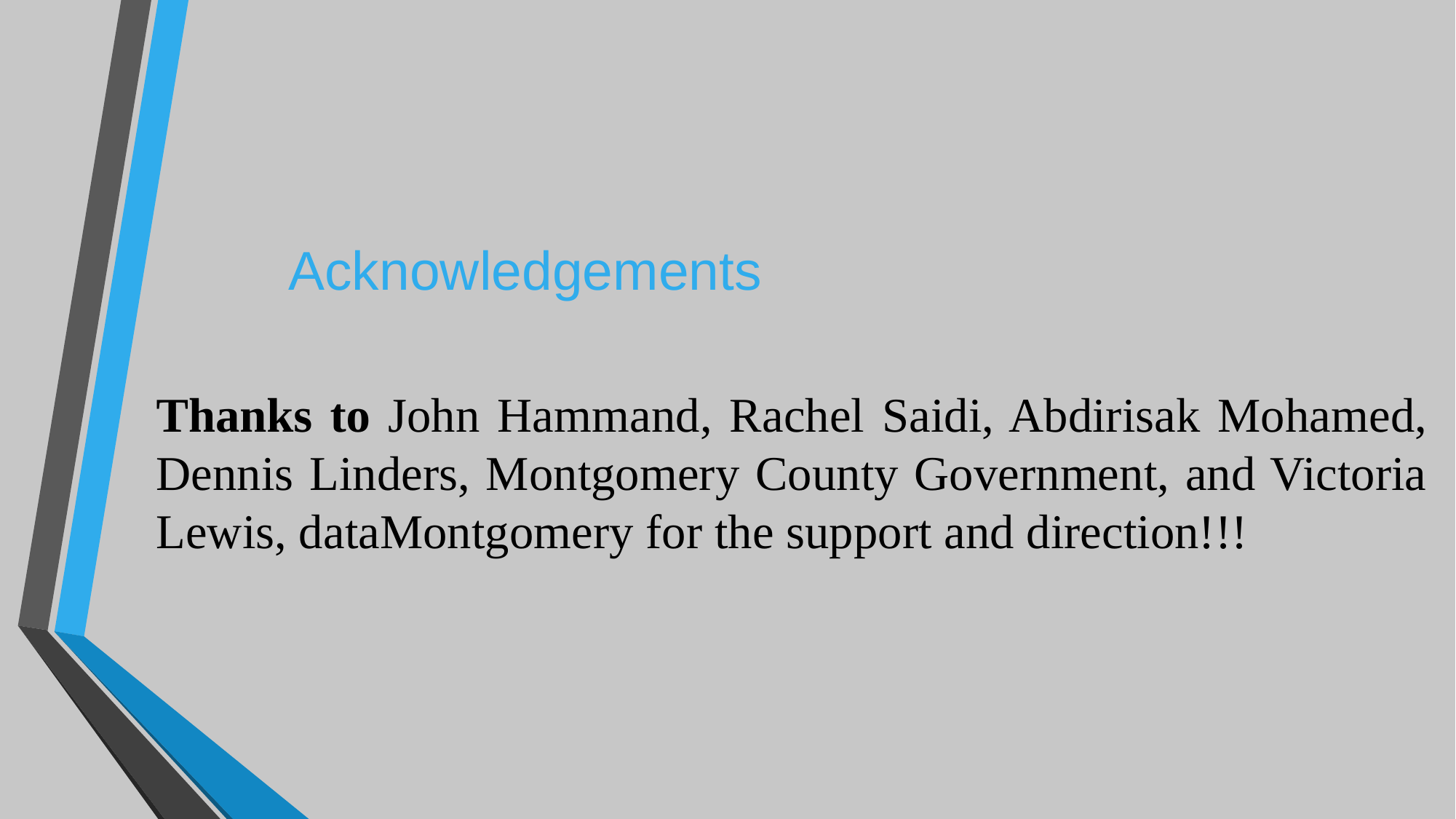

# Acknowledgements
Thanks to John Hammand, Rachel Saidi, Abdirisak Mohamed, Dennis Linders, Montgomery County Government, and Victoria Lewis, dataMontgomery for the support and direction!!!